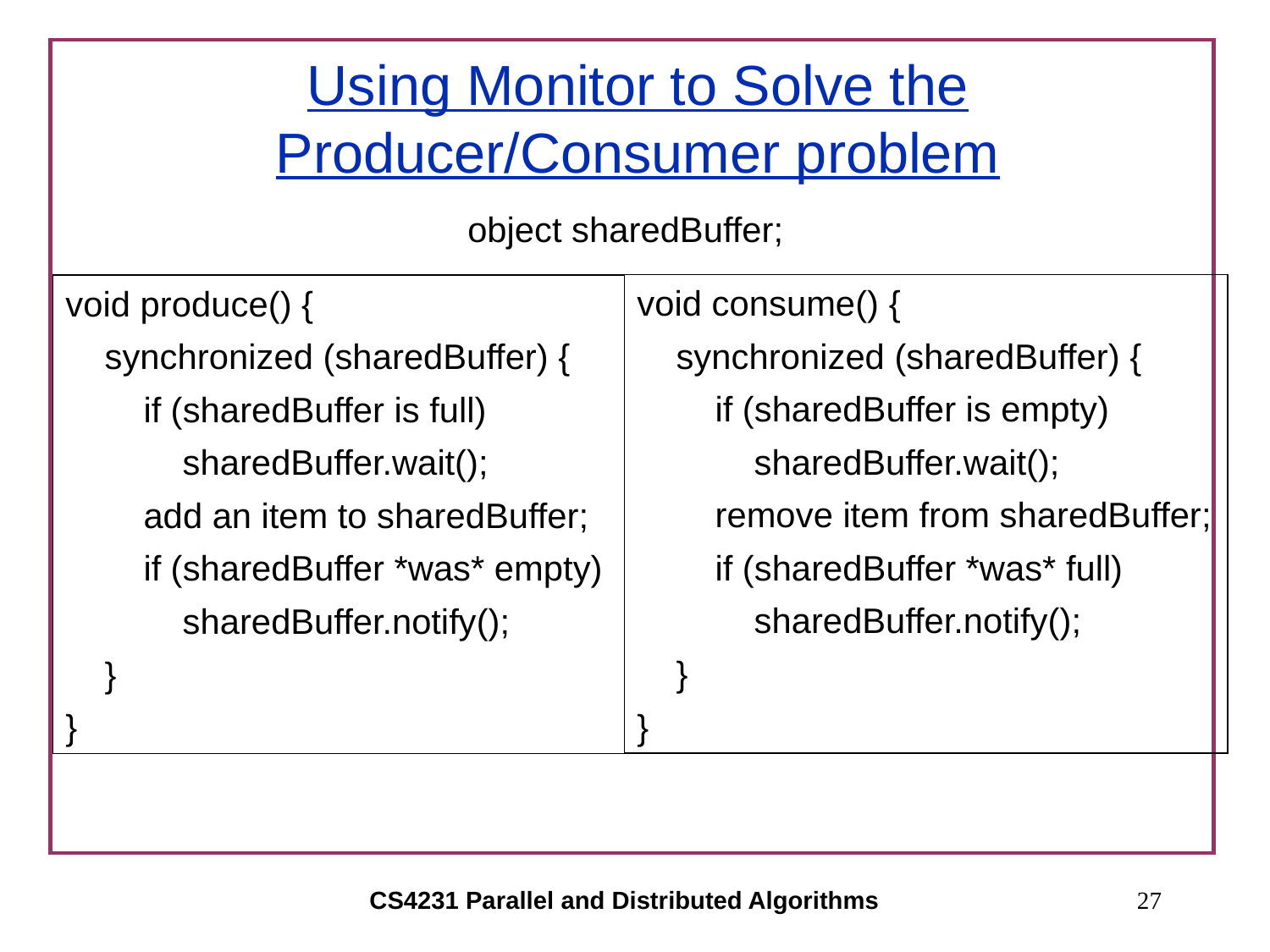

# Using Monitor to Solve the Producer/Consumer problem
object sharedBuffer;
void consume() {
    synchronized (sharedBuffer) {
        if (sharedBuffer is empty)
            sharedBuffer.wait();
        remove item from sharedBuffer;
        if (sharedBuffer *was* full)
            sharedBuffer.notify();
    }
}
void produce() {
    synchronized (sharedBuffer) {
        if (sharedBuffer is full)
            sharedBuffer.wait();
        add an item to sharedBuffer;
        if (sharedBuffer *was* empty)
            sharedBuffer.notify();
    }
}
CS4231 Parallel and Distributed Algorithms
27